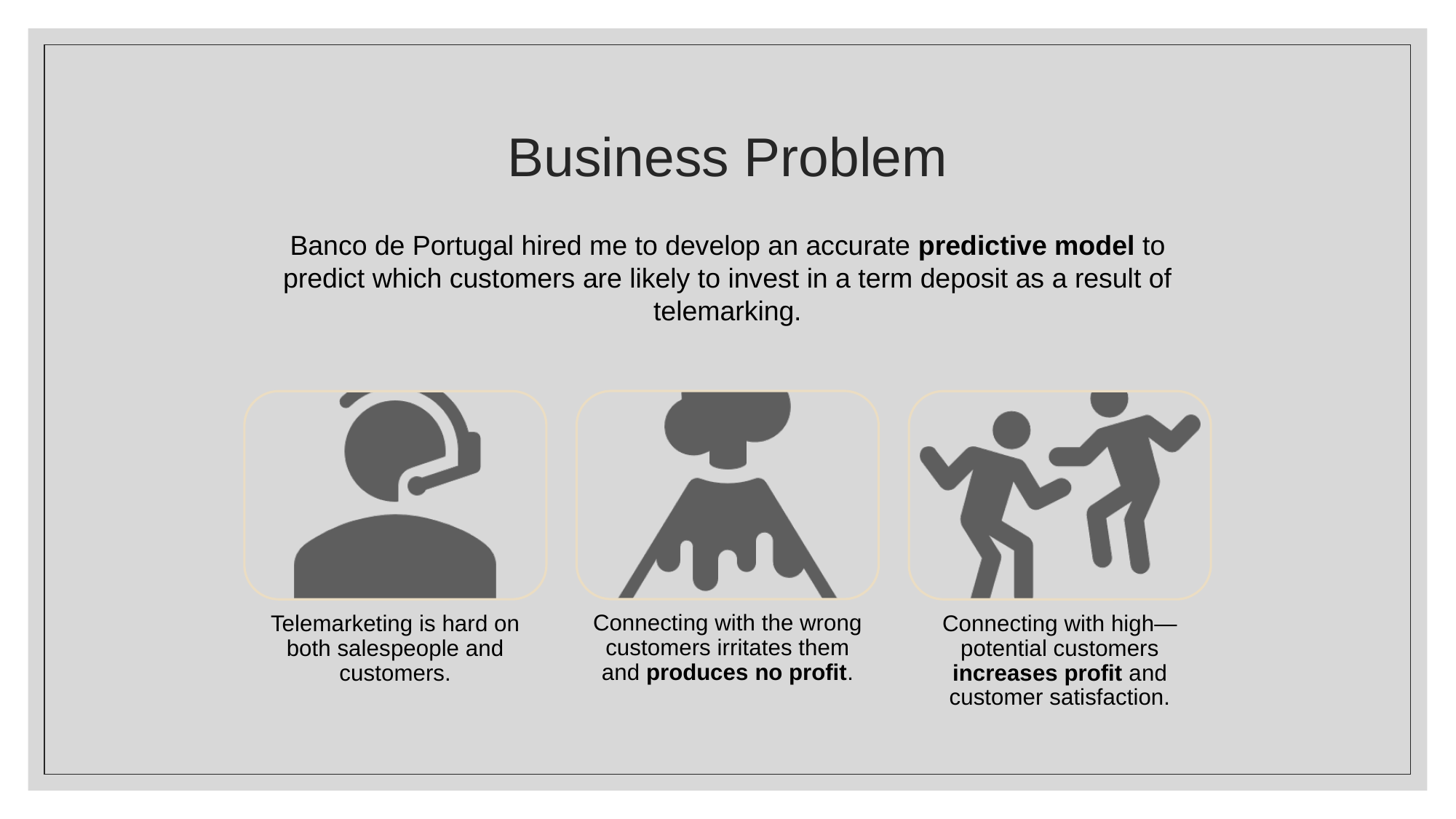

# Business Problem
Banco de Portugal hired me to develop an accurate predictive model to predict which customers are likely to invest in a term deposit as a result of telemarking.
Telemarketing is hard on both salespeople and customers.
Connecting with the wrong customers irritates them and produces no profit.
Connecting with high—potential customers increases profit and customer satisfaction.